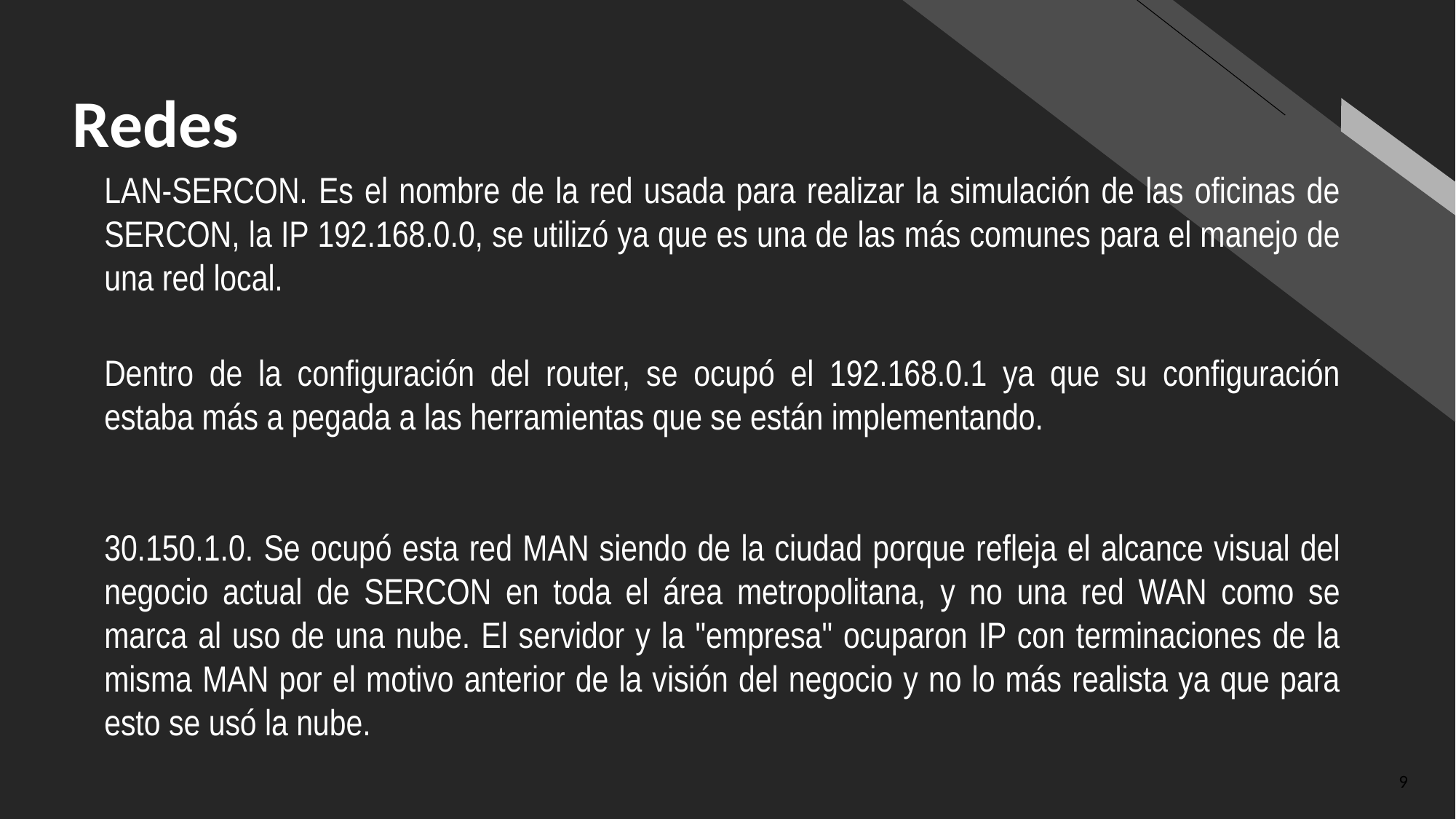

# Redes
LAN-SERCON. Es el nombre de la red usada para realizar la simulación de las oficinas de SERCON, la IP 192.168.0.0, se utilizó ya que es una de las más comunes para el manejo de una red local.

Dentro de la configuración del router, se ocupó el 192.168.0.1 ya que su configuración estaba más a pegada a las herramientas que se están implementando.

30.150.1.0. Se ocupó esta red MAN siendo de la ciudad porque refleja el alcance visual del negocio actual de SERCON en toda el área metropolitana, y no una red WAN como se marca al uso de una nube. El servidor y la "empresa" ocuparon IP con terminaciones de la misma MAN por el motivo anterior de la visión del negocio y no lo más realista ya que para esto se usó la nube.
9